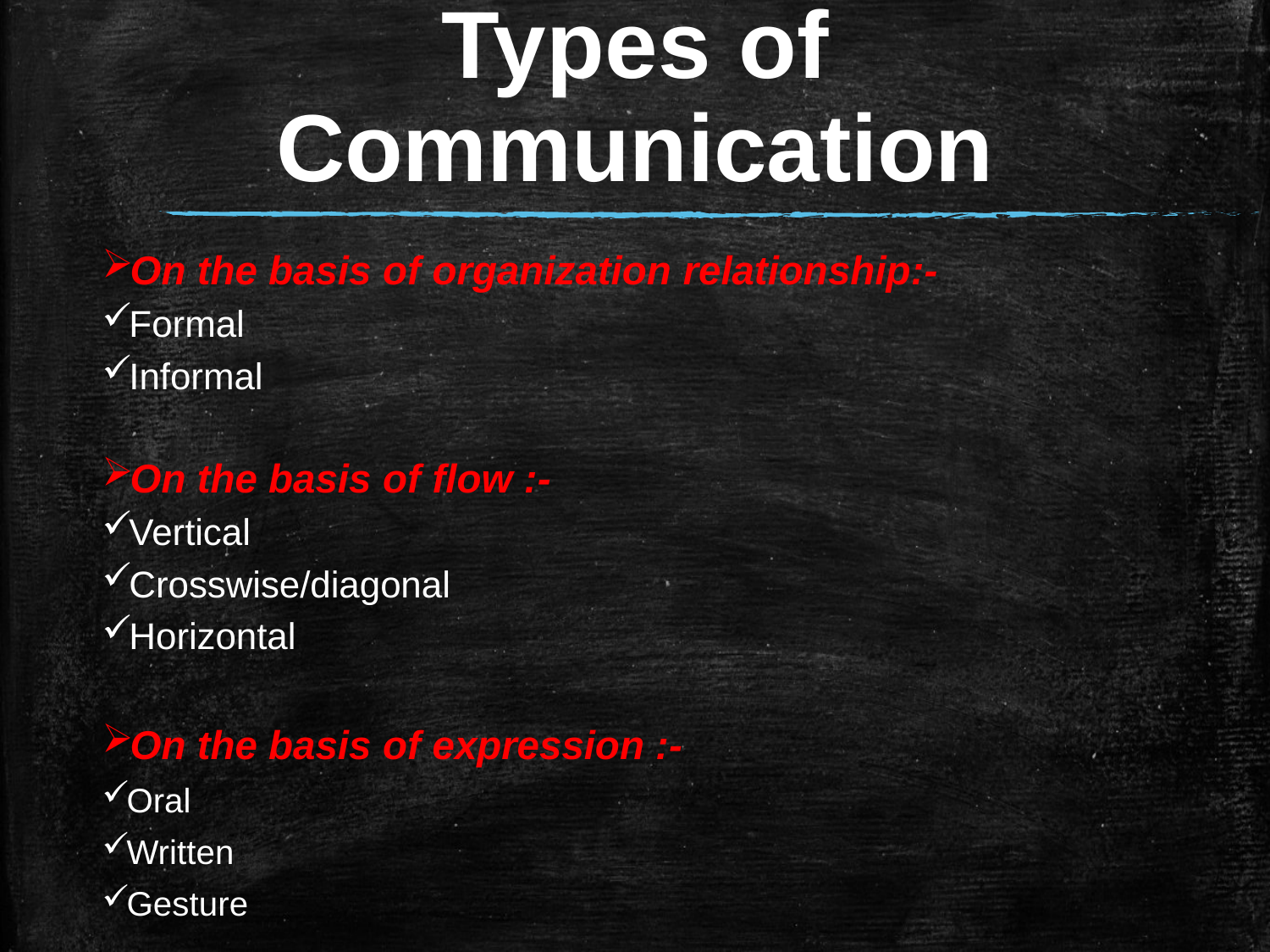

# Types of Communication
On the basis of organization relationship:-
Formal
Informal

On the basis of flow :-
Vertical
Crosswise/diagonal
Horizontal

On the basis of expression :-
Oral
Written
Gesture